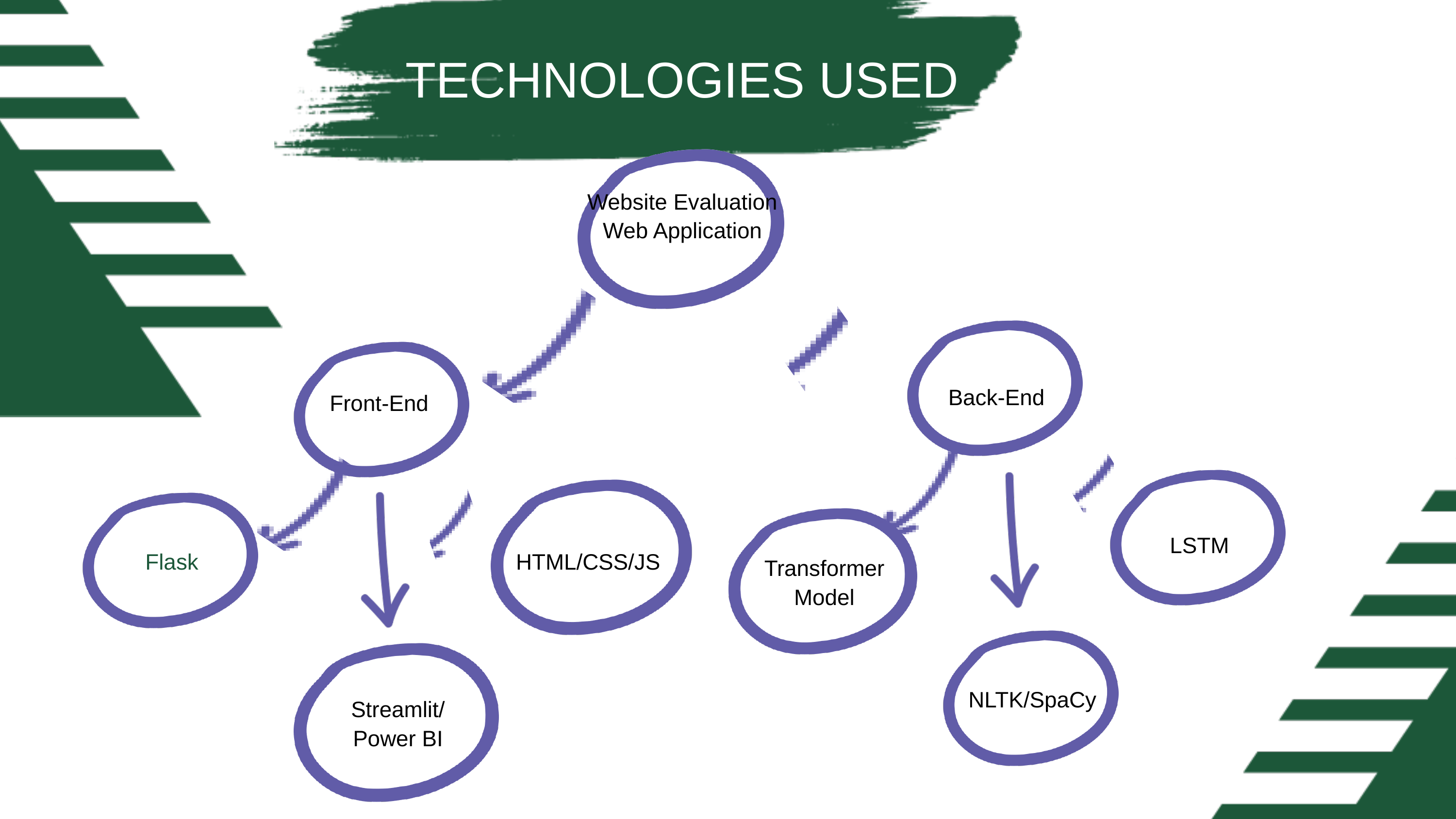

TECHNOLOGIES USED

Website Evaluation Web Application

Back-End
Front-End

LSTM
Flask
HTML/CSS/JS
Transformer Model

NLTK/SpaCy
Streamlit/
Power BI